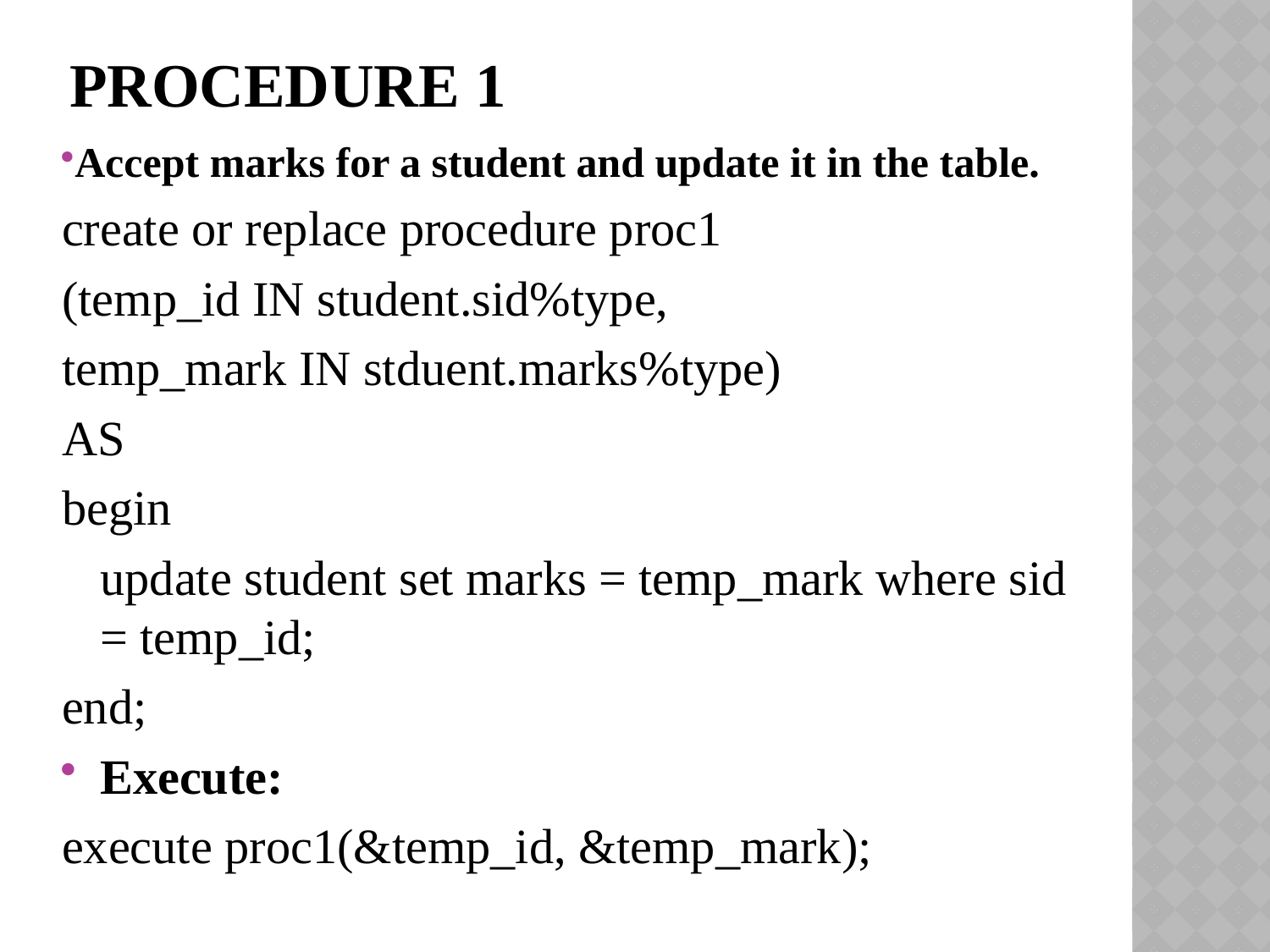

# Procedure 1
Accept marks for a student and update it in the table.
create or replace procedure proc1
(temp_id IN student.sid%type,
temp_mark IN stduent.marks%type)
AS
begin
	update student set marks = temp_mark where sid = temp_id;
end;
Execute:
execute proc1(&temp_id, &temp_mark);